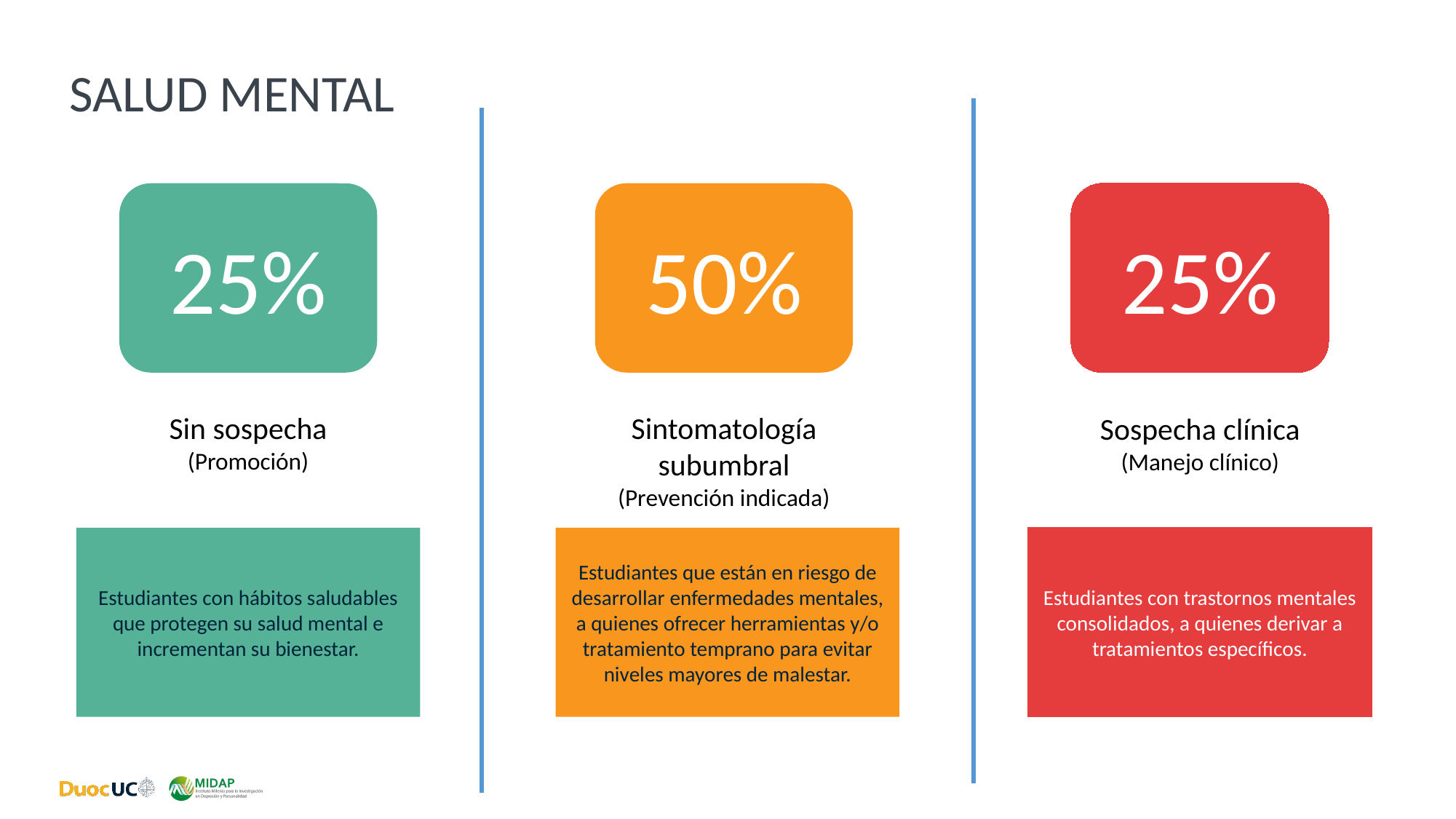

# Salud mental
25%
50%
25%
Sin sospecha
(Promoción)
Sintomatología subumbral
(Prevención indicada)
Sospecha clínica
(Manejo clínico)

Estudiantes con hábitos saludables que protegen su salud mental e incrementan su bienestar.

Estudiantes que están en riesgo de desarrollar enfermedades mentales, a quienes ofrecer herramientas y/o tratamiento temprano para evitar niveles mayores de malestar.

Estudiantes con trastornos mentales consolidados, a quienes derivar a tratamientos específicos.